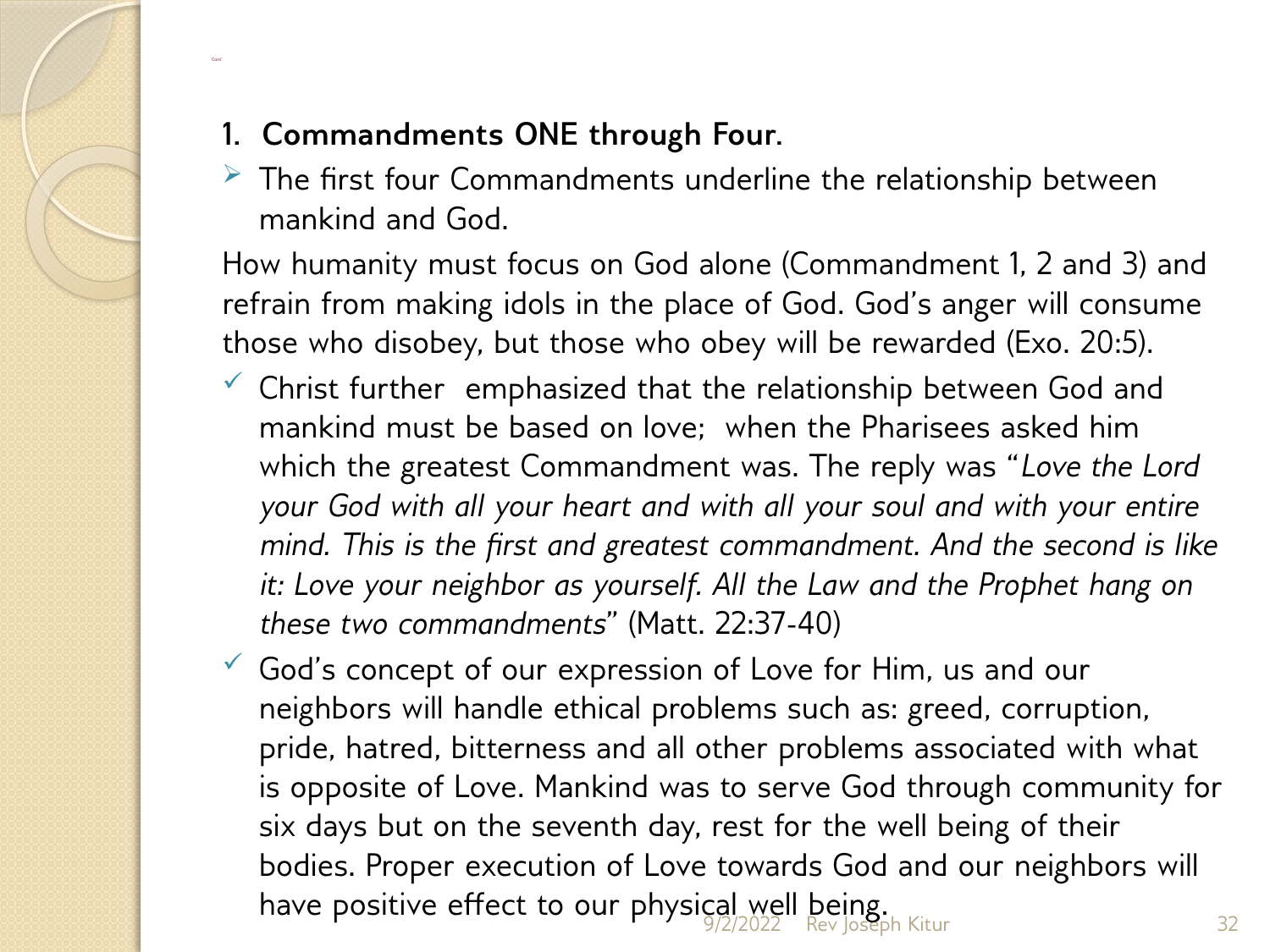

# Cont’
1.  Commandments ONE through Four.
The first four Commandments underline the relationship between mankind and God.
How humanity must focus on God alone (Commandment 1, 2 and 3) and refrain from making idols in the place of God. God’s anger will consume those who disobey, but those who obey will be rewarded (Exo. 20:5).
Christ further  emphasized that the relationship between God and mankind must be based on love;  when the Pharisees asked him which the greatest Commandment was. The reply was “Love the Lord your God with all your heart and with all your soul and with your entire mind. This is the first and greatest commandment. And the second is like it: Love your neighbor as yourself. All the Law and the Prophet hang on these two commandments” (Matt. 22:37-40)
God’s concept of our expression of Love for Him, us and our neighbors will handle ethical problems such as: greed, corruption, pride, hatred, bitterness and all other problems associated with what is opposite of Love. Mankind was to serve God through community for six days but on the seventh day, rest for the well being of their bodies. Proper execution of Love towards God and our neighbors will have positive effect to our physical well being.
9/2/2022
Rev Joseph Kitur
32